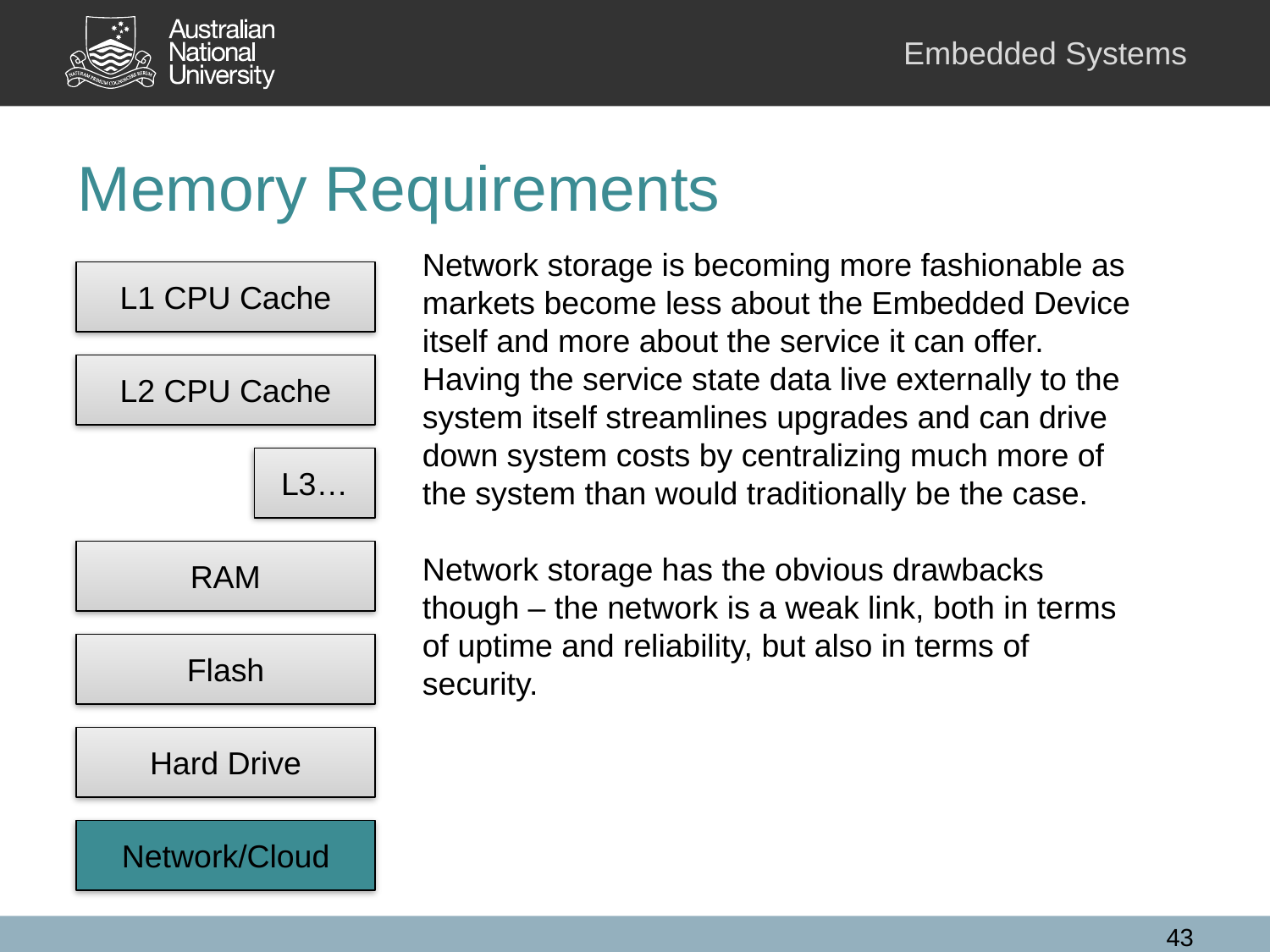

# Memory Requirements
Network storage is becoming more fashionable as markets become less about the Embedded Device itself and more about the service it can offer.  Having the service state data live externally to the system itself streamlines upgrades and can drive down system costs by centralizing much more of the system than would traditionally be the case.

Network storage has the obvious drawbacks though – the network is a weak link, both in terms of uptime and reliability, but also in terms of security.
L1 CPU Cache
L2 CPU Cache
L3…
RAM
Flash
Hard Drive
Network/Cloud
43